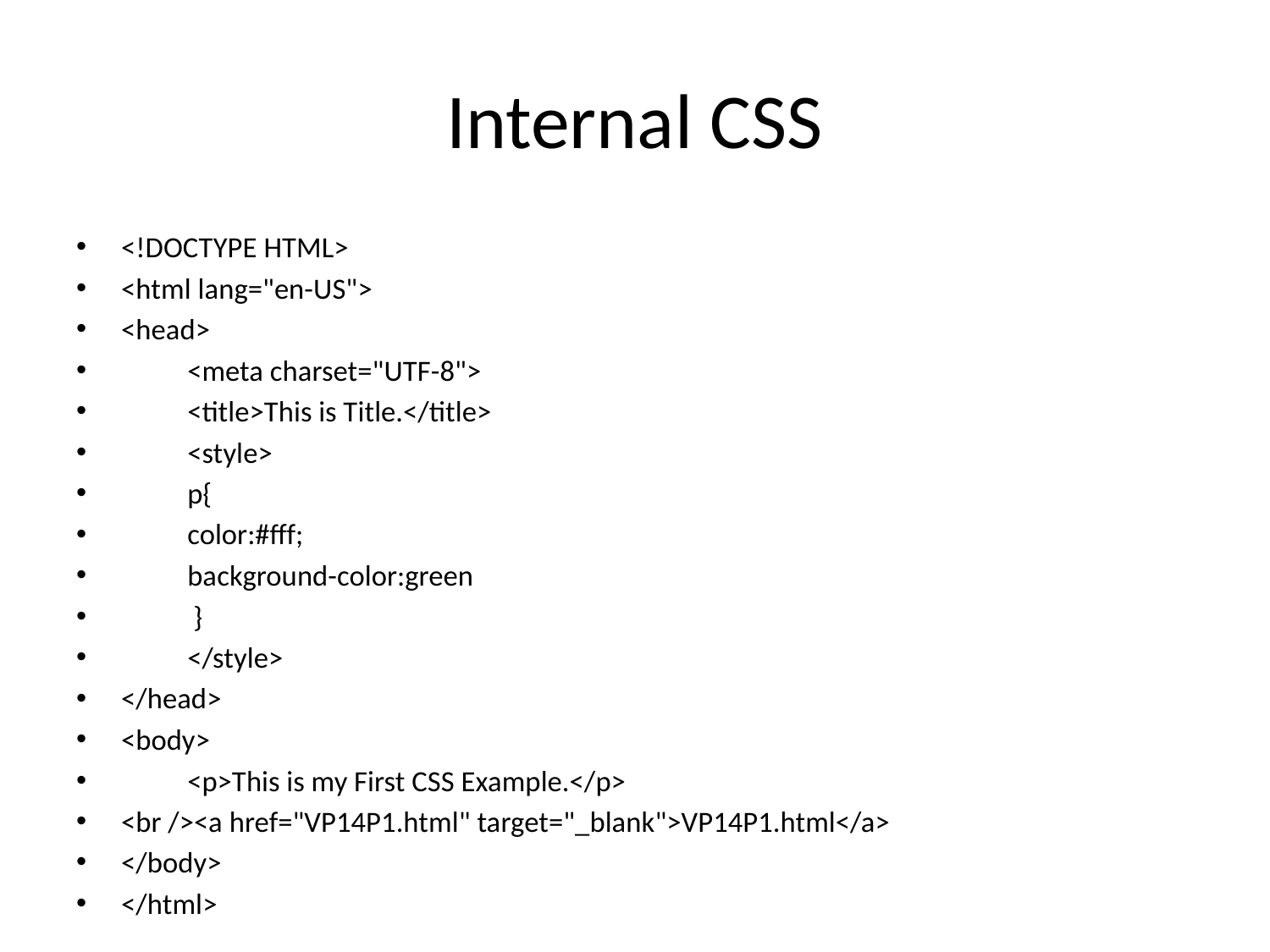

# Internal CSS
<!DOCTYPE HTML>
<html lang="en-US">
<head>
	<meta charset="UTF-8">
	<title>This is Title.</title>
	<style>
	p{
		color:#fff;
		background-color:green
           }
	</style>
</head>
<body>
	<p>This is my First CSS Example.</p>
<br /><a href="VP14P1.html" target="_blank">VP14P1.html</a>
</body>
</html>